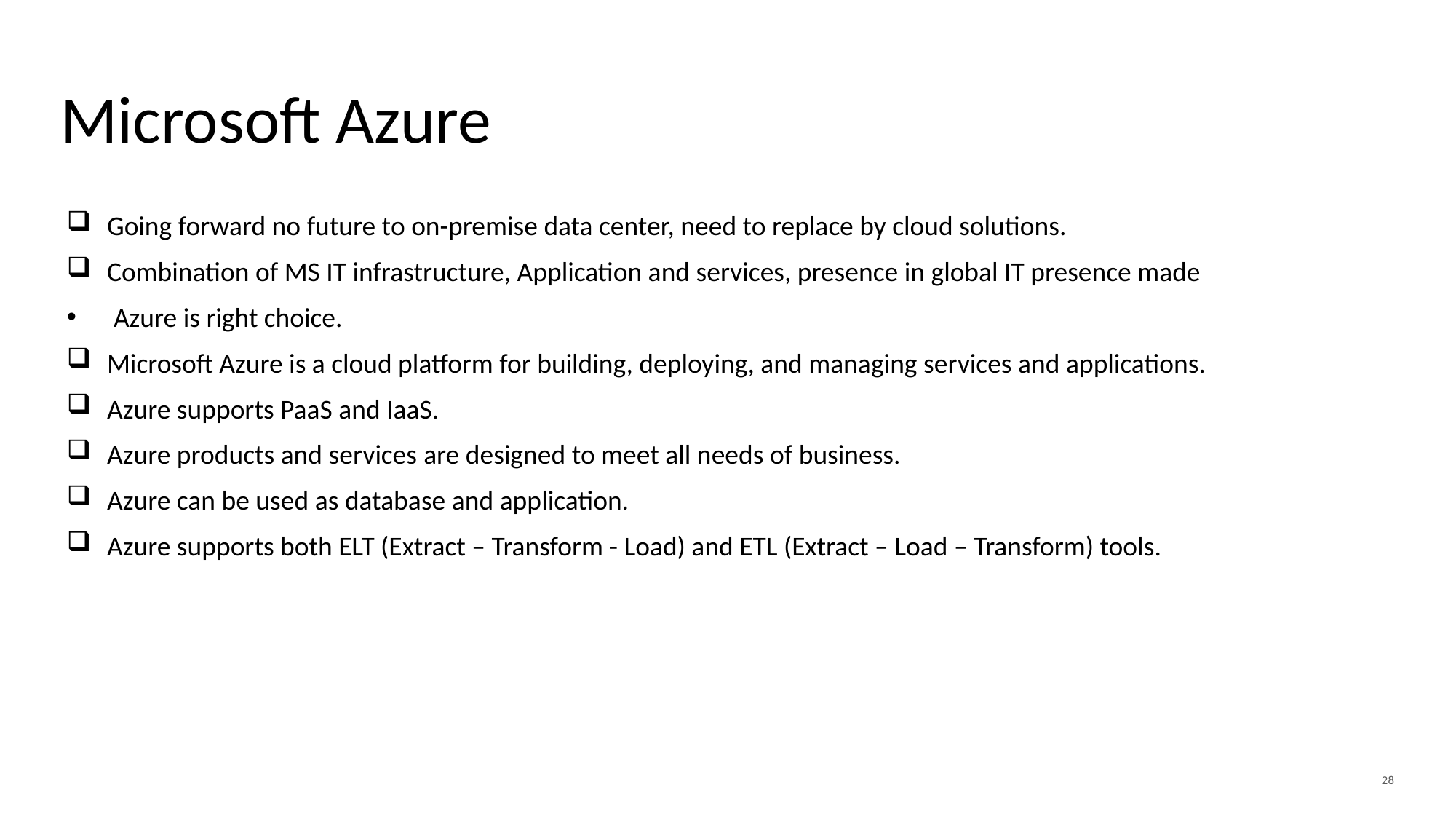

# Microsoft Azure

Going forward no future to on-premise data center, need to replace by cloud solutions.
Combination of MS IT infrastructure, Application and services, presence in global IT presence made
      Azure is right choice.
Microsoft Azure is a cloud platform for building, deploying, and managing services and applications.
Azure supports PaaS and IaaS.
Azure products and services are designed to meet all needs of business.
Azure can be used as database and application.
Azure supports both ELT (Extract – Transform - Load) and ETL (Extract – Load – Transform) tools.

28